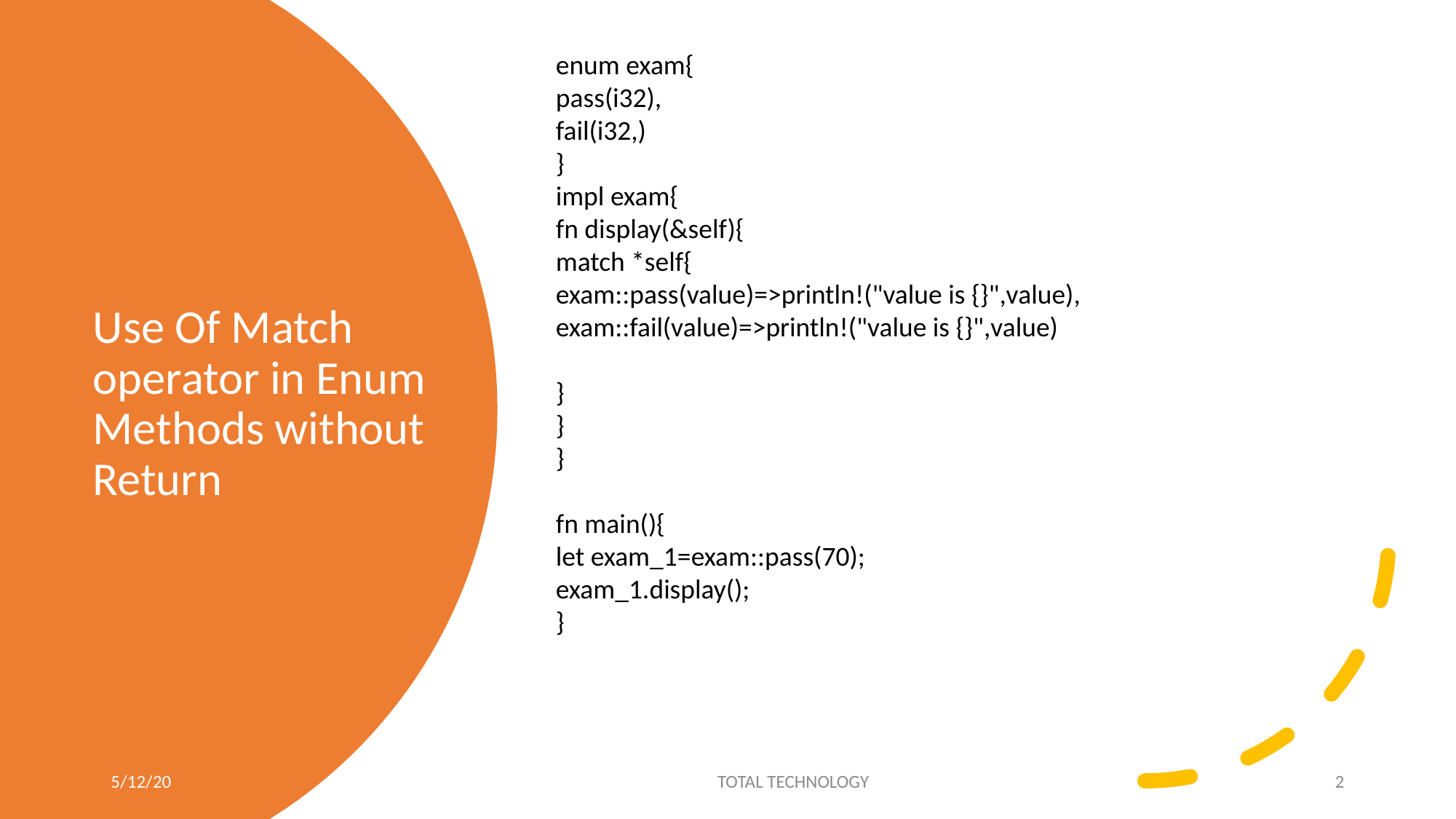

enum exam{
pass(i32),
fail(i32,)
}
impl exam{
fn display(&self){
match *self{
exam::pass(value)=>println!("value is {}",value),
exam::fail(value)=>println!("value is {}",value)
}
}
}
fn main(){
let exam_1=exam::pass(70);
exam_1.display();
}

# Use Of Match operator in Enum Methods without Return

5/12/20
TOTAL TECHNOLOGY
2